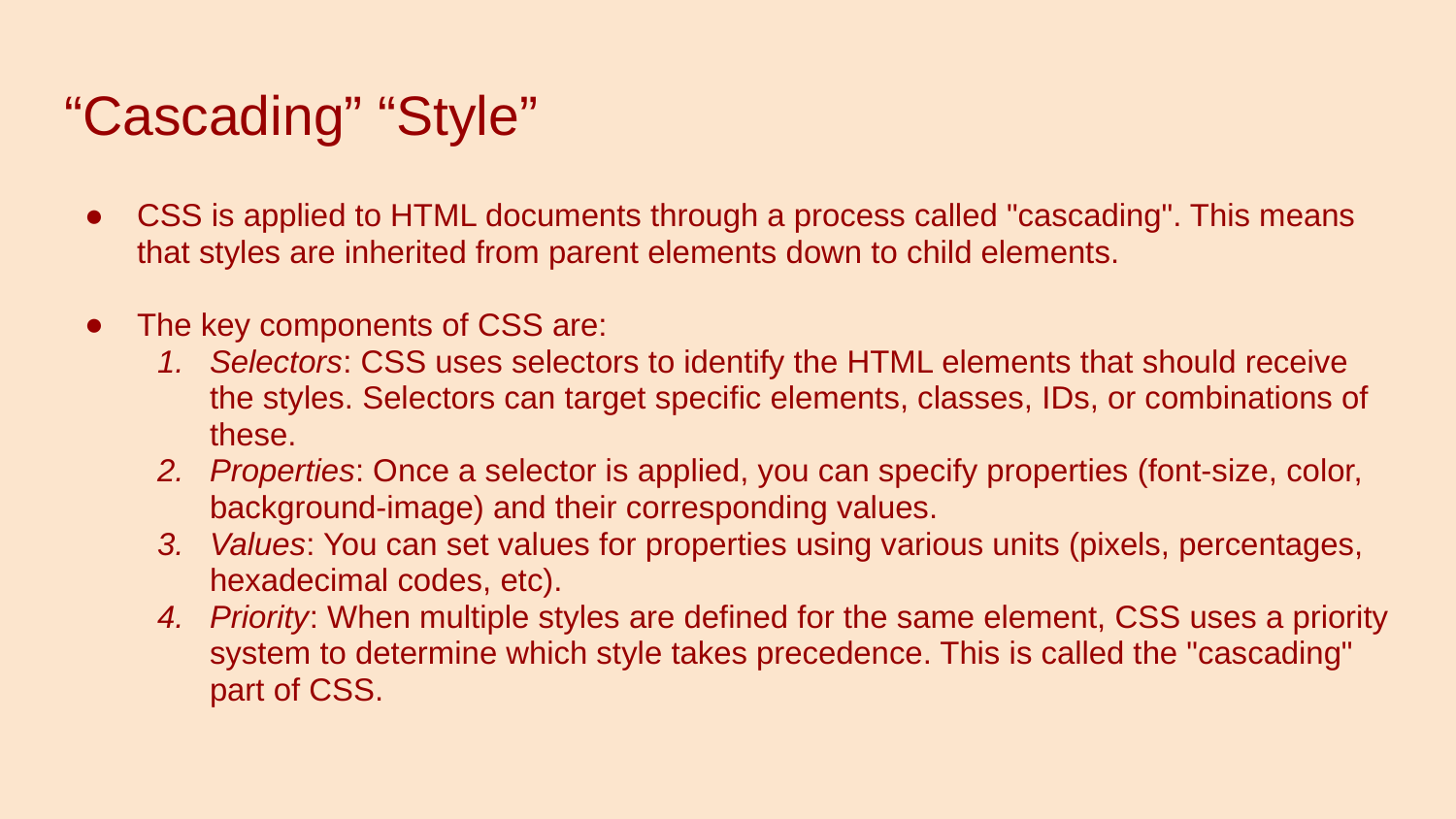

# “Cascading” “Style”
CSS is applied to HTML documents through a process called "cascading". This means that styles are inherited from parent elements down to child elements.

The key components of CSS are:
Selectors: CSS uses selectors to identify the HTML elements that should receive the styles. Selectors can target specific elements, classes, IDs, or combinations of these.
Properties: Once a selector is applied, you can specify properties (font-size, color, background-image) and their corresponding values.
Values: You can set values for properties using various units (pixels, percentages, hexadecimal codes, etc).
Priority: When multiple styles are defined for the same element, CSS uses a priority system to determine which style takes precedence. This is called the "cascading" part of CSS.